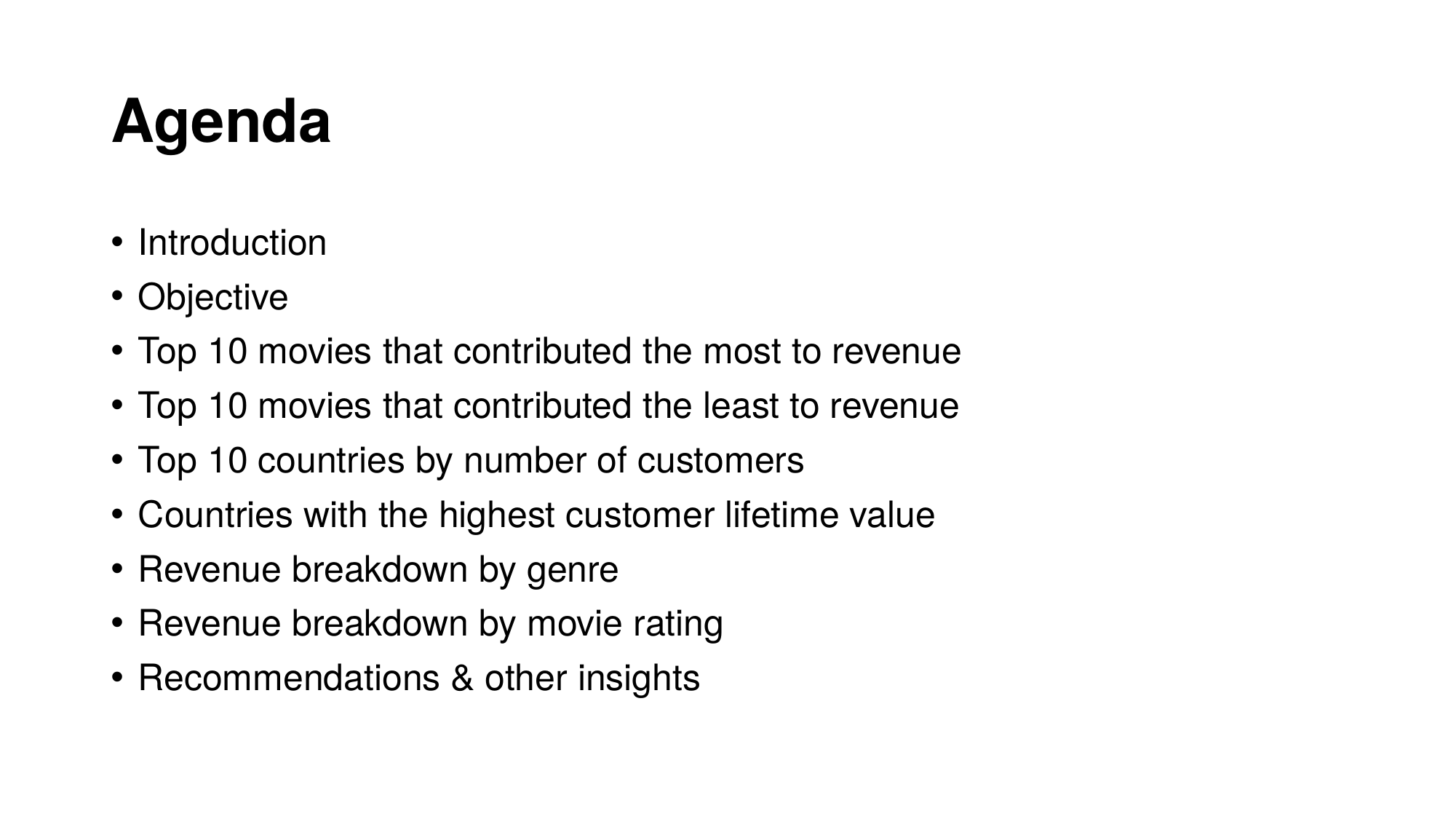

# Agenda
Introduction
Objective
Top 10 movies that contributed the most to revenue
Top 10 movies that contributed the least to revenue
Top 10 countries by number of customers
Countries with the highest customer lifetime value
Revenue breakdown by genre
Revenue breakdown by movie rating
Recommendations & other insights